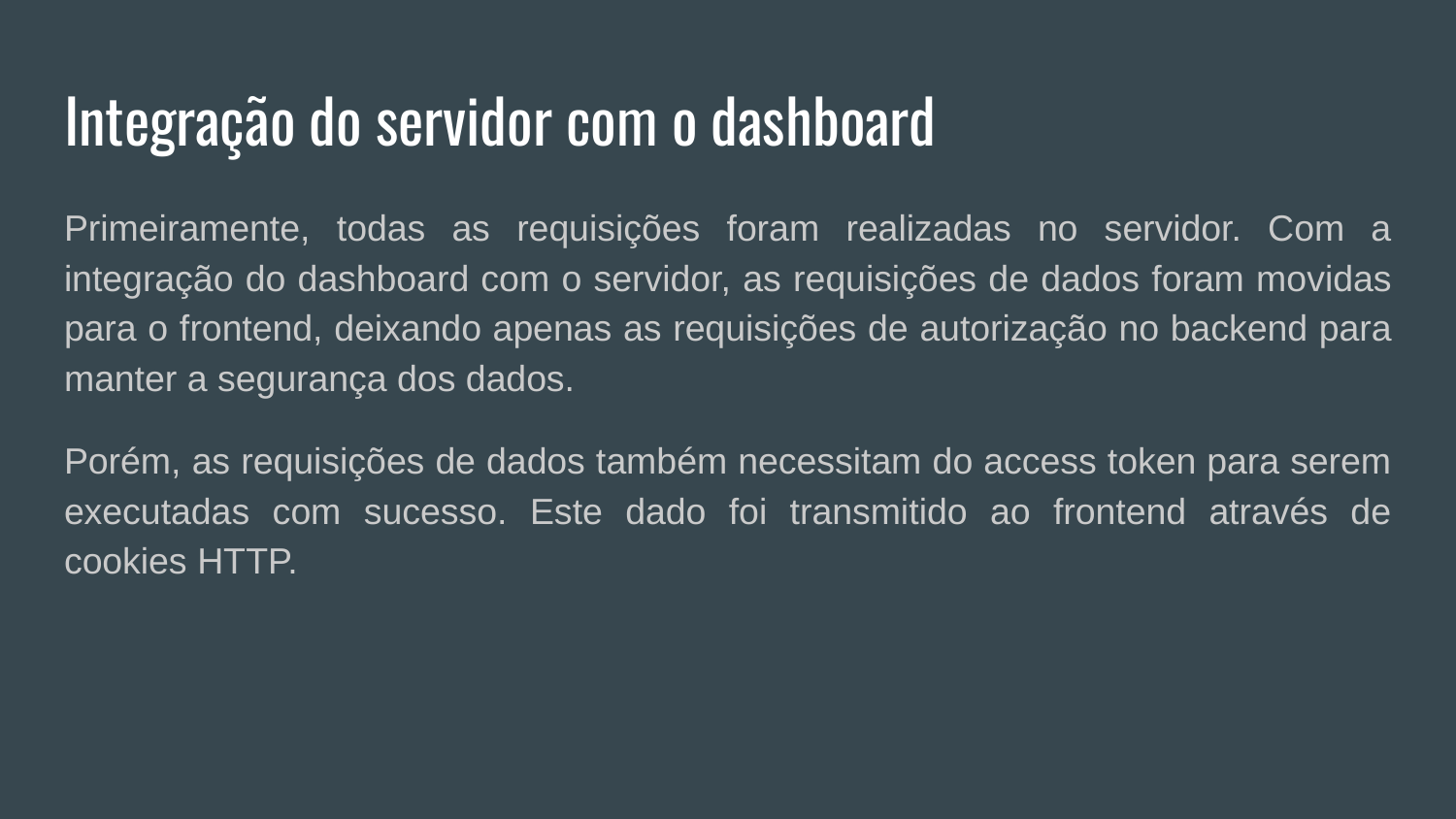

# Integração do servidor com o dashboard
Primeiramente, todas as requisições foram realizadas no servidor. Com a integração do dashboard com o servidor, as requisições de dados foram movidas para o frontend, deixando apenas as requisições de autorização no backend para manter a segurança dos dados.
Porém, as requisições de dados também necessitam do access token para serem executadas com sucesso. Este dado foi transmitido ao frontend através de cookies HTTP.